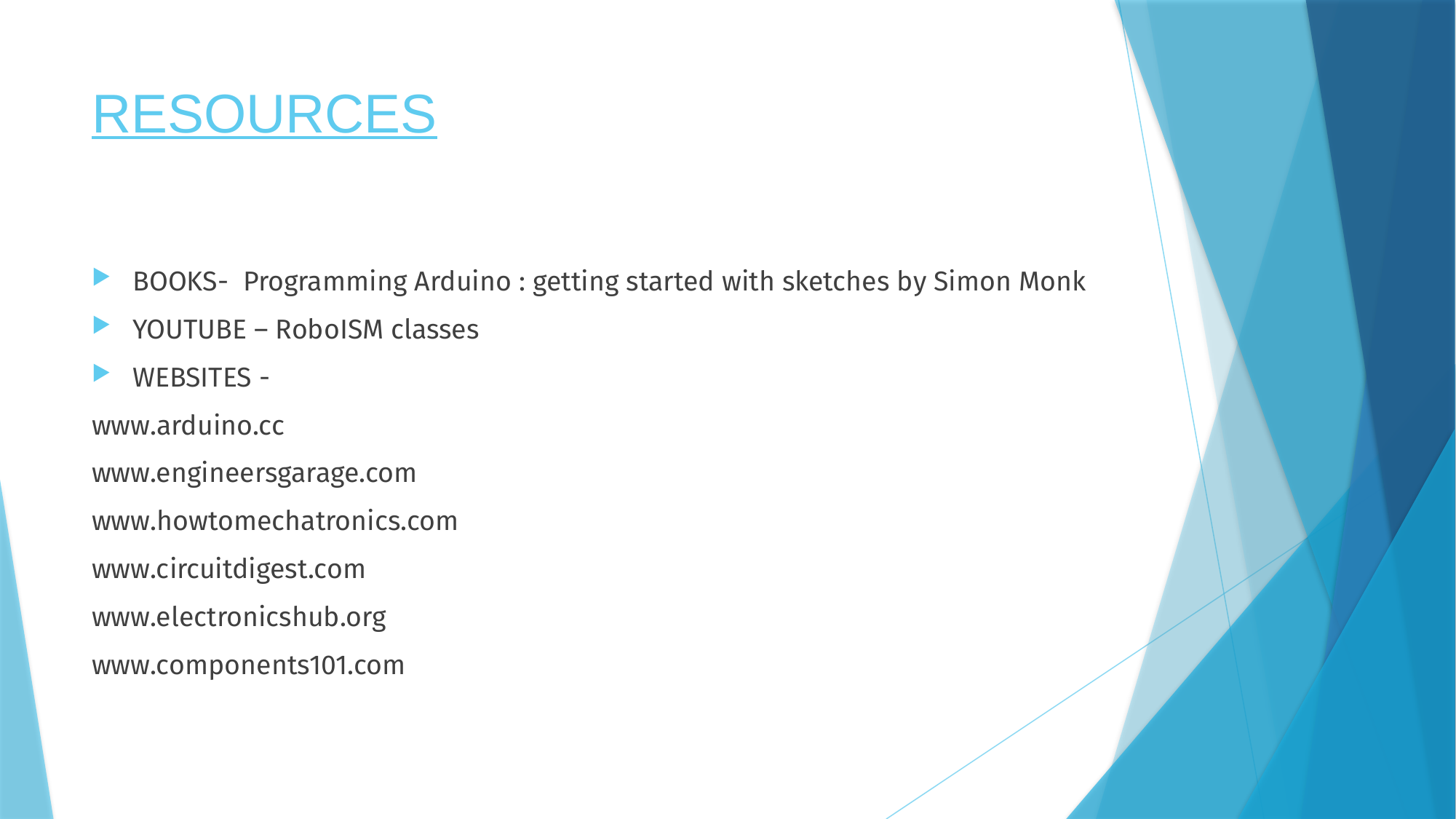

# RESOURCES
BOOKS-  Programming Arduino : getting started with sketches by Simon Monk
YOUTUBE – RoboISM classes
WEBSITES -
www.arduino.cc
www.engineersgarage.com
www.howtomechatronics.com
www.circuitdigest.com
www.electronicshub.org
www.components101.com